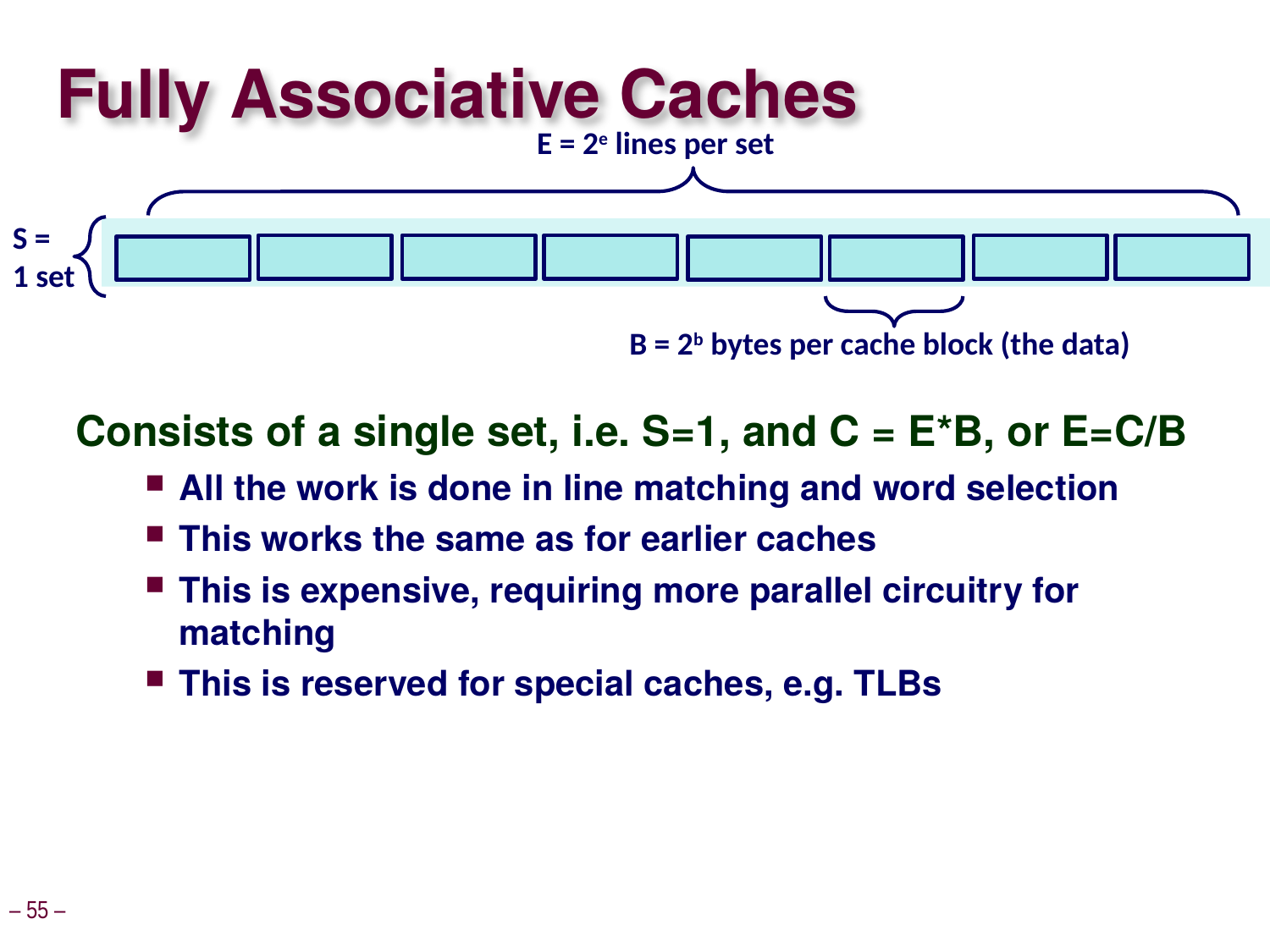

# Fully Associative Caches
E = 2e lines per set
S =
1 set

B = 2b bytes per cache block (the data)
Consists of a single set, i.e. S=1, and C = E*B, or E=C/B
All the work is done in line matching and word selection
This works the same as for earlier caches
This is expensive, requiring more parallel circuitry for matching
This is reserved for special caches, e.g. TLBs